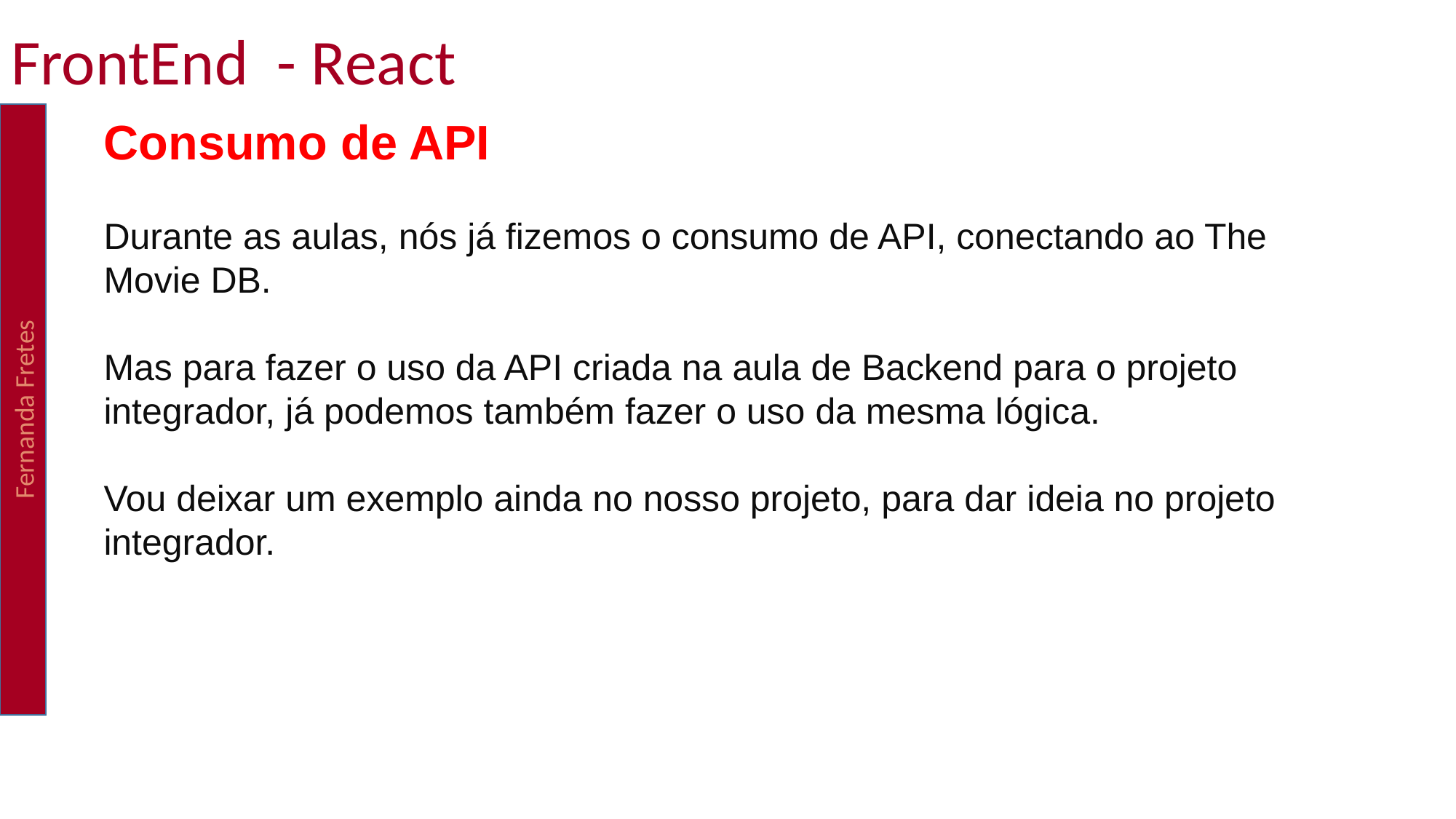

FrontEnd  - React
Fernanda Fretes
Consumo de API

Durante as aulas, nós já fizemos o consumo de API, conectando ao The Movie DB.

Mas para fazer o uso da API criada na aula de Backend para o projeto integrador, já podemos também fazer o uso da mesma lógica.

Vou deixar um exemplo ainda no nosso projeto, para dar ideia no projeto integrador.